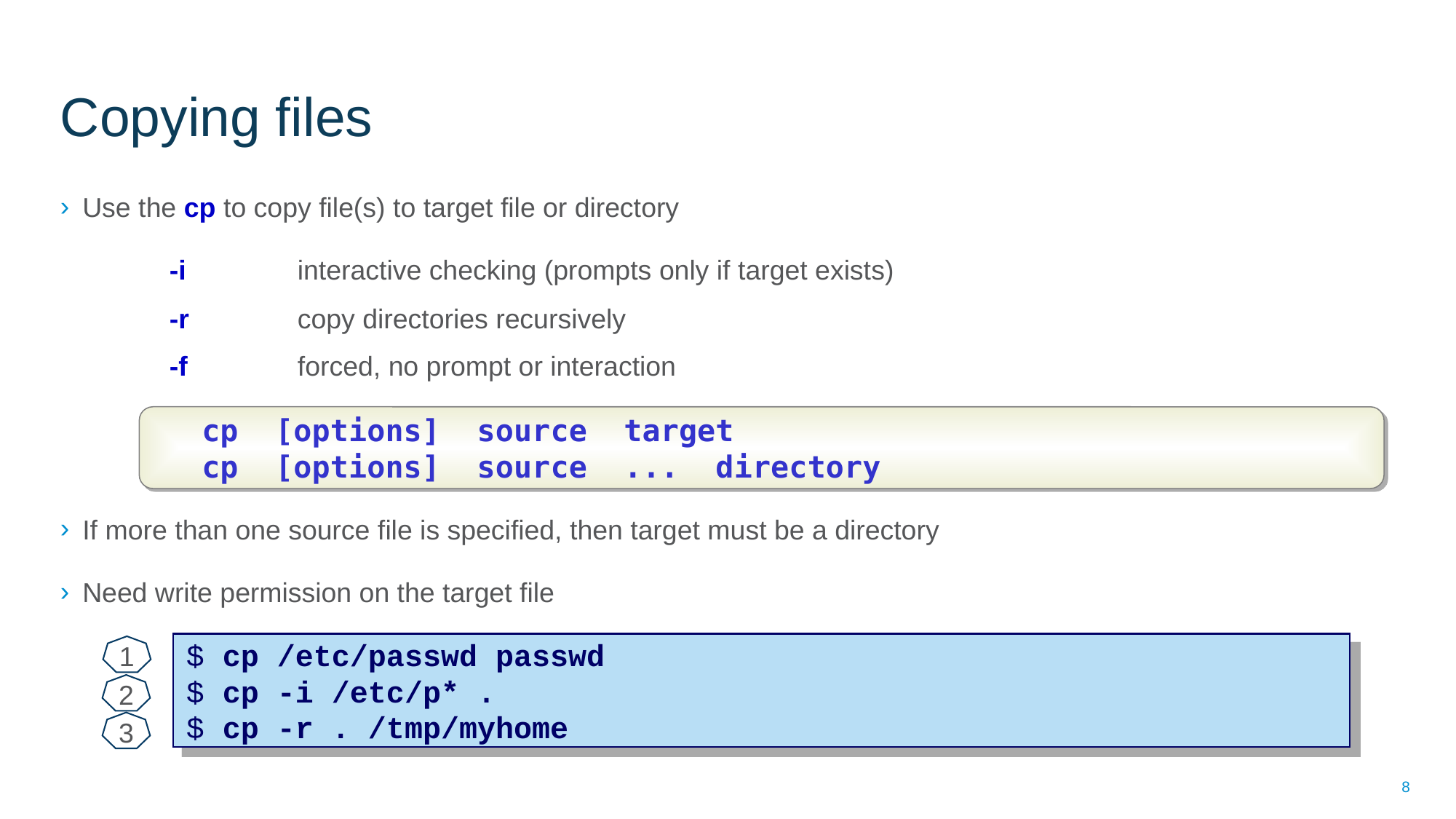

# Copying files
Use the cp to copy file(s) to target file or directory
-i		interactive checking (prompts only if target exists)
-r	copy directories recursively
-f		forced, no prompt or interaction

If more than one source file is specified, then target must be a directory
Need write permission on the target file
cp  [options]  source  target
cp  [options]  source  ...  directory
$ cp /etc/passwd passwd
$ cp -i /etc/p* .
$ cp -r . /tmp/myhome
1
2
3